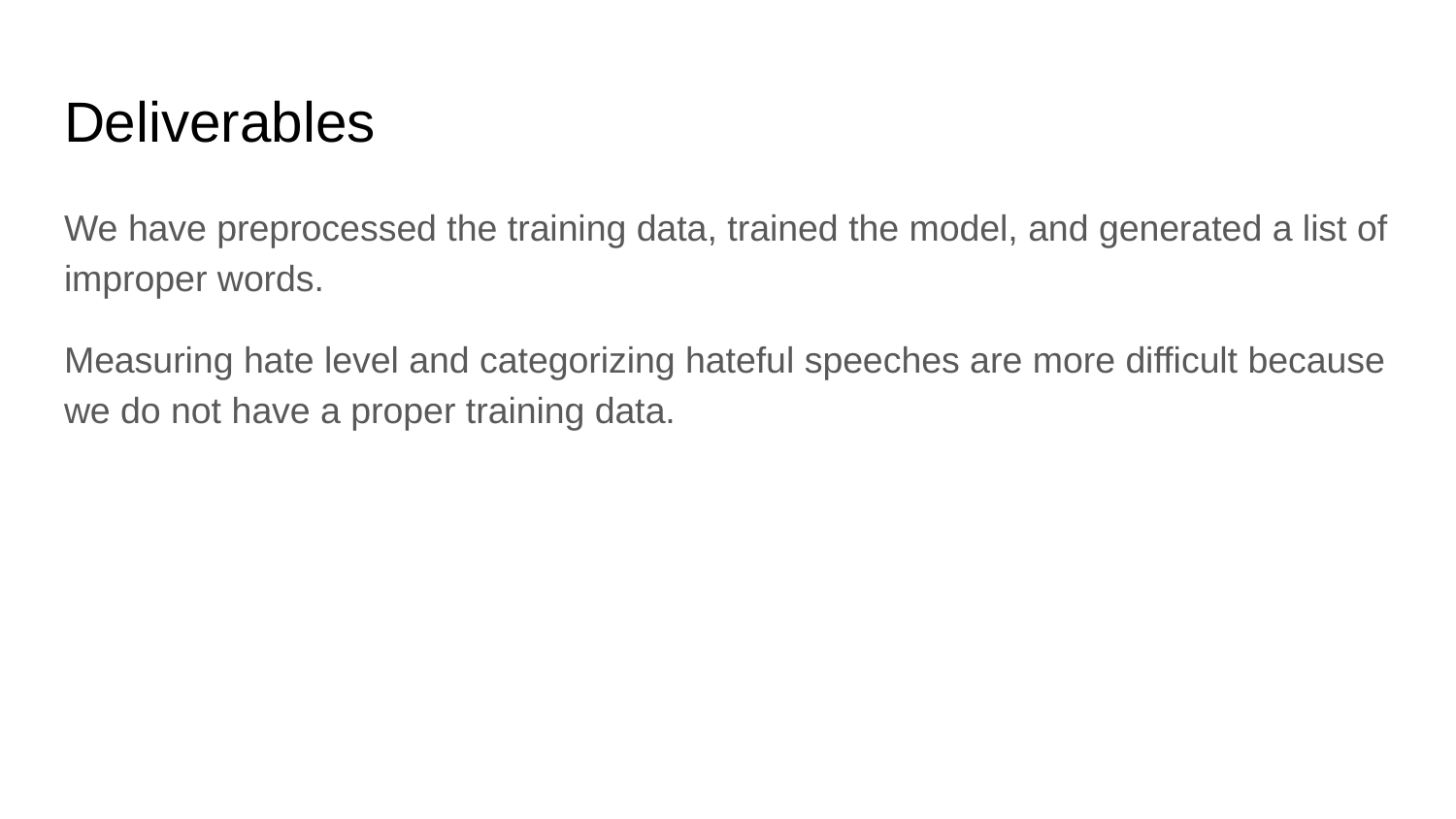

# Deliverables
We have preprocessed the training data, trained the model, and generated a list of improper words.
Measuring hate level and categorizing hateful speeches are more difficult because we do not have a proper training data.